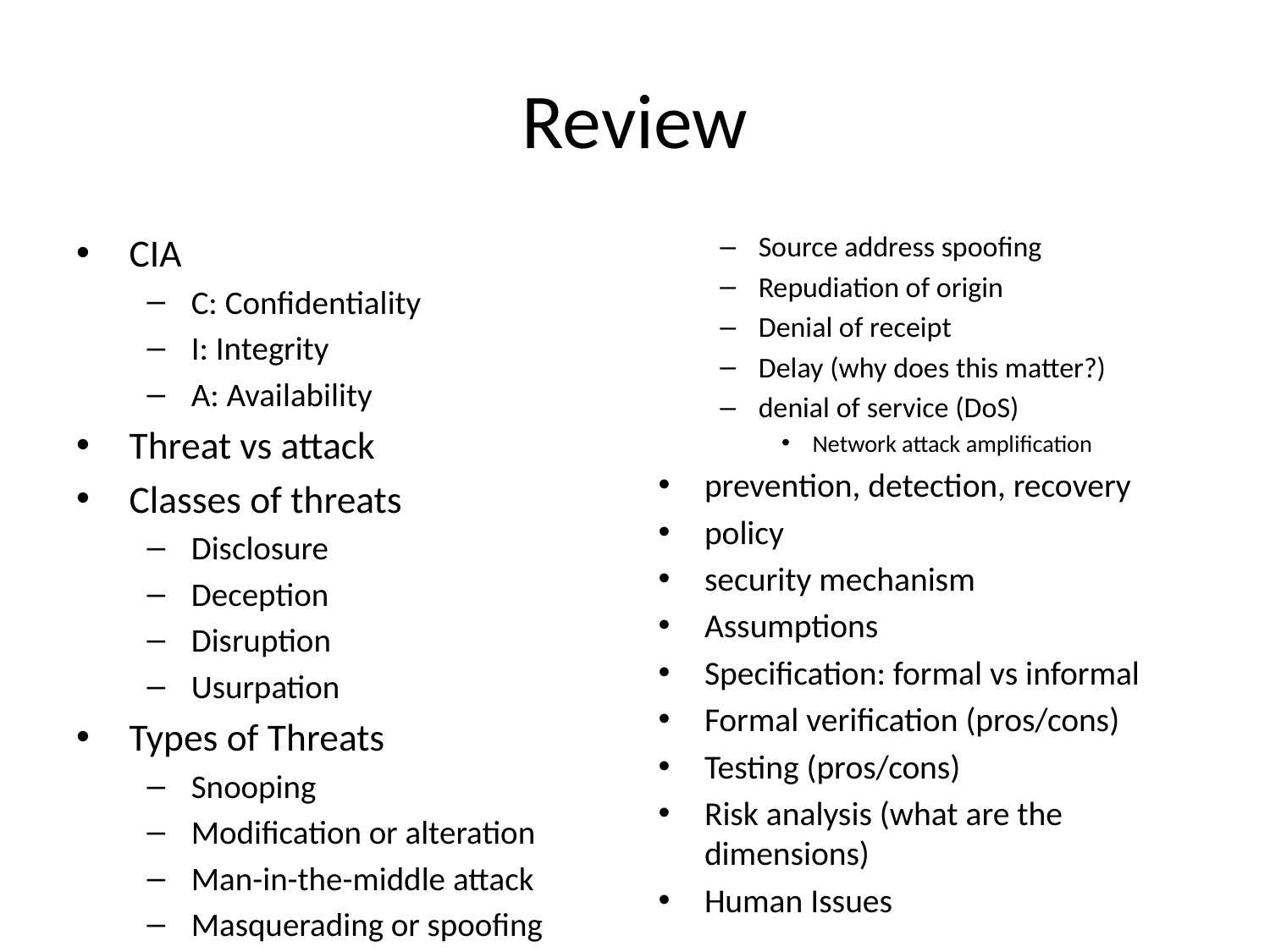

# Review
CIA
C: Confidentiality
I: Integrity
A: Availability
Threat vs attack
Classes of threats
Disclosure
Deception
Disruption
Usurpation
Types of Threats
Snooping
Modification or alteration
Man-in-the-middle attack
Masquerading or spoofing

Source address spoofing
Repudiation of origin
Denial of receipt
Delay (why does this matter?)
denial of service (DoS)
Network attack amplification
prevention, detection, recovery
policy
security mechanism
Assumptions
Specification: formal vs informal
Formal verification (pros/cons)
Testing (pros/cons)
Risk analysis (what are the dimensions)
Human Issues